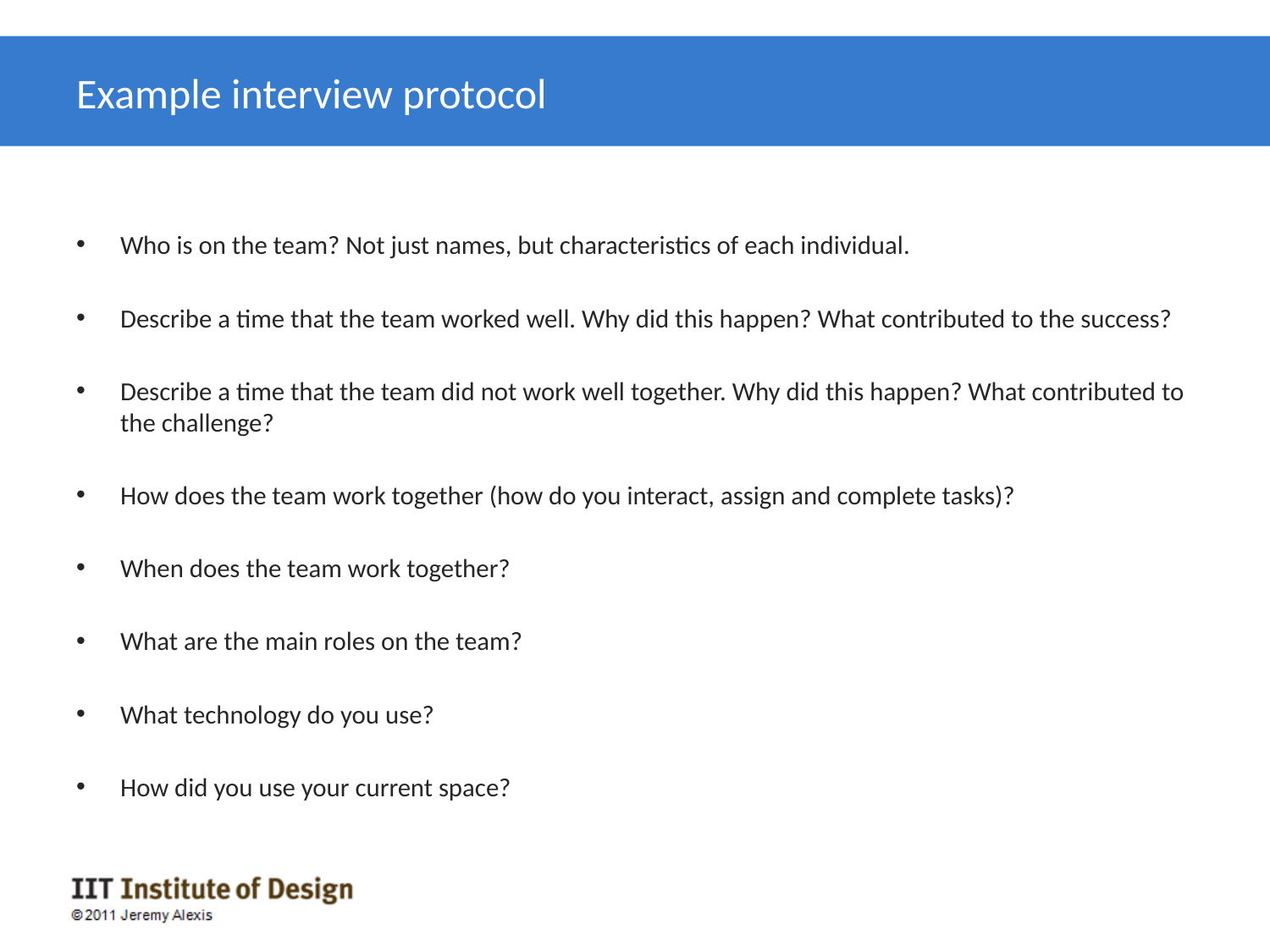

# Example interview protocol
Who is on the team? Not just names, but characteristics of each individual.

Describe a time that the team worked well. Why did this happen? What contributed to the success?

Describe a time that the team did not work well together. Why did this happen? What contributed to the challenge?

How does the team work together (how do you interact, assign and complete tasks)?

When does the team work together?

What are the main roles on the team?

What technology do you use?

How did you use your current space?